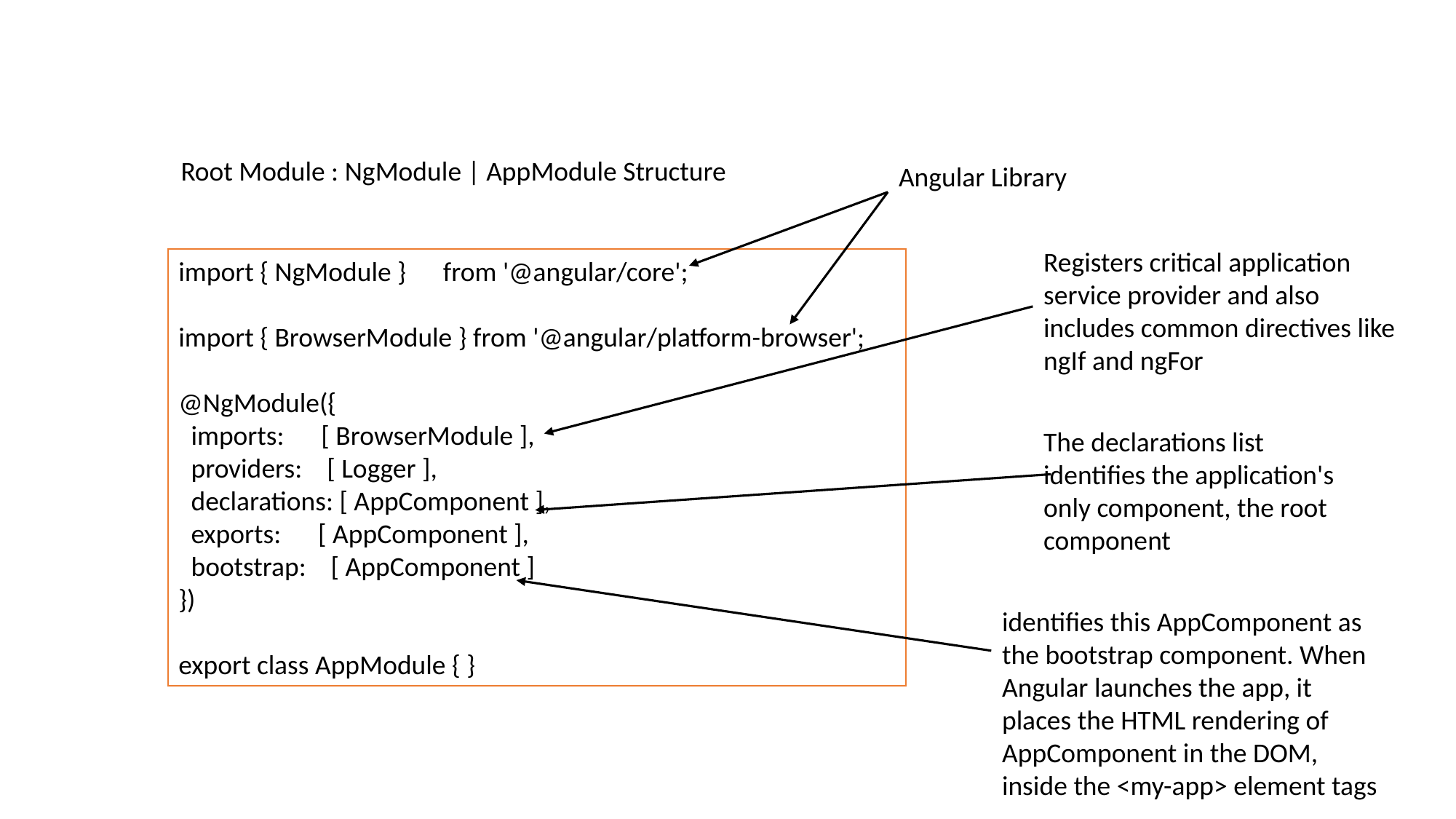

Root Module : NgModule | AppModule Structure
Angular Library
Registers critical application service provider and also  includes common directives like ngIf and ngFor
import { NgModule }      from '@angular/core';

import { BrowserModule } from '@angular/platform-browser';

@NgModule({
  imports:      [ BrowserModule ],
  providers:    [ Logger ],
  declarations: [ AppComponent ],
  exports:      [ AppComponent ],
  bootstrap:    [ AppComponent ]
})

export class AppModule { }
The declarations list identifies the application's only component, the root component
identifies this AppComponent as the bootstrap component. When Angular launches the app, it places the HTML rendering of AppComponent in the DOM, inside the <my-app> element tags